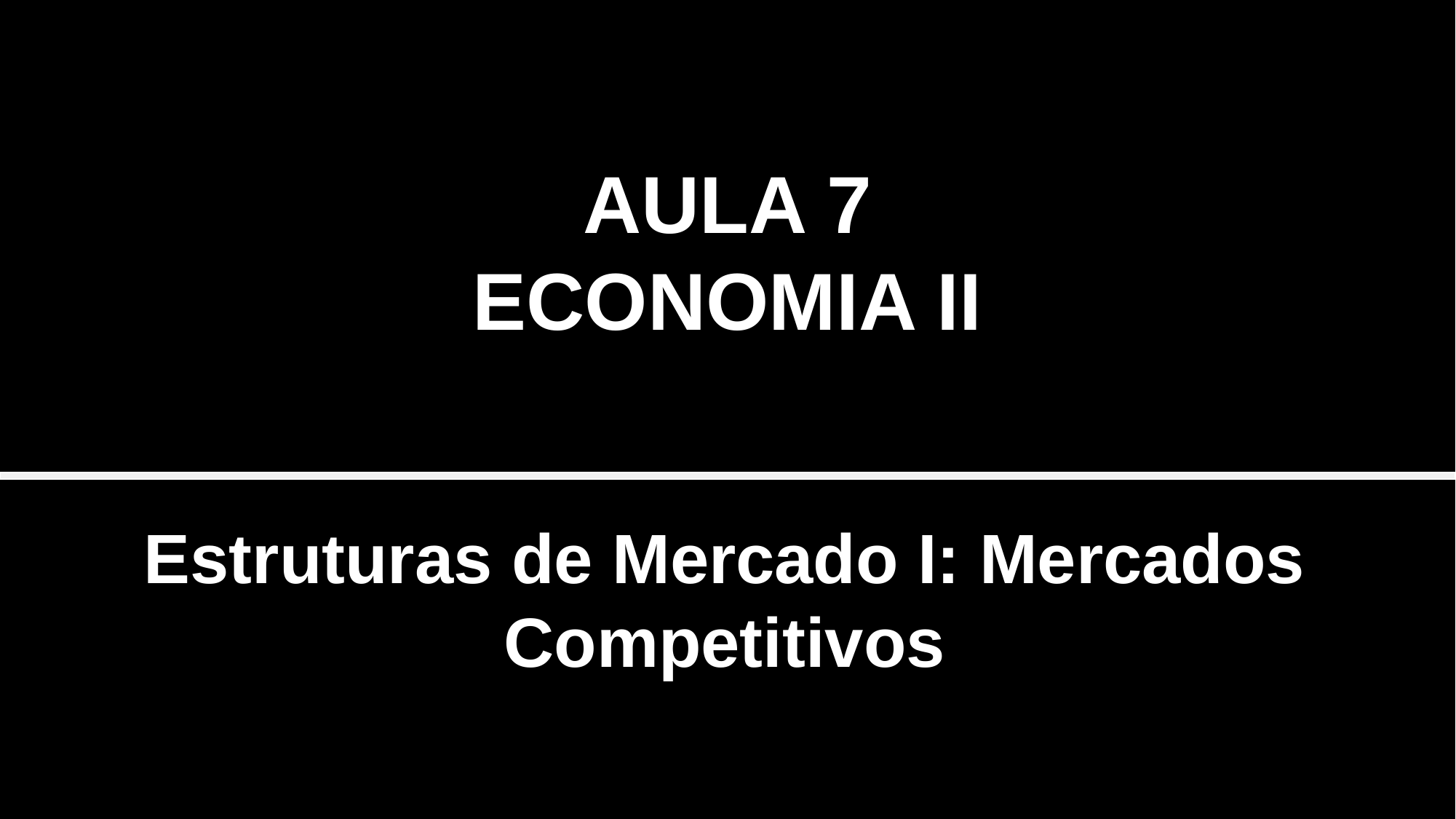

AULA 7
ECONOMIA II

Estruturas de Mercado I: Mercados Competitivos